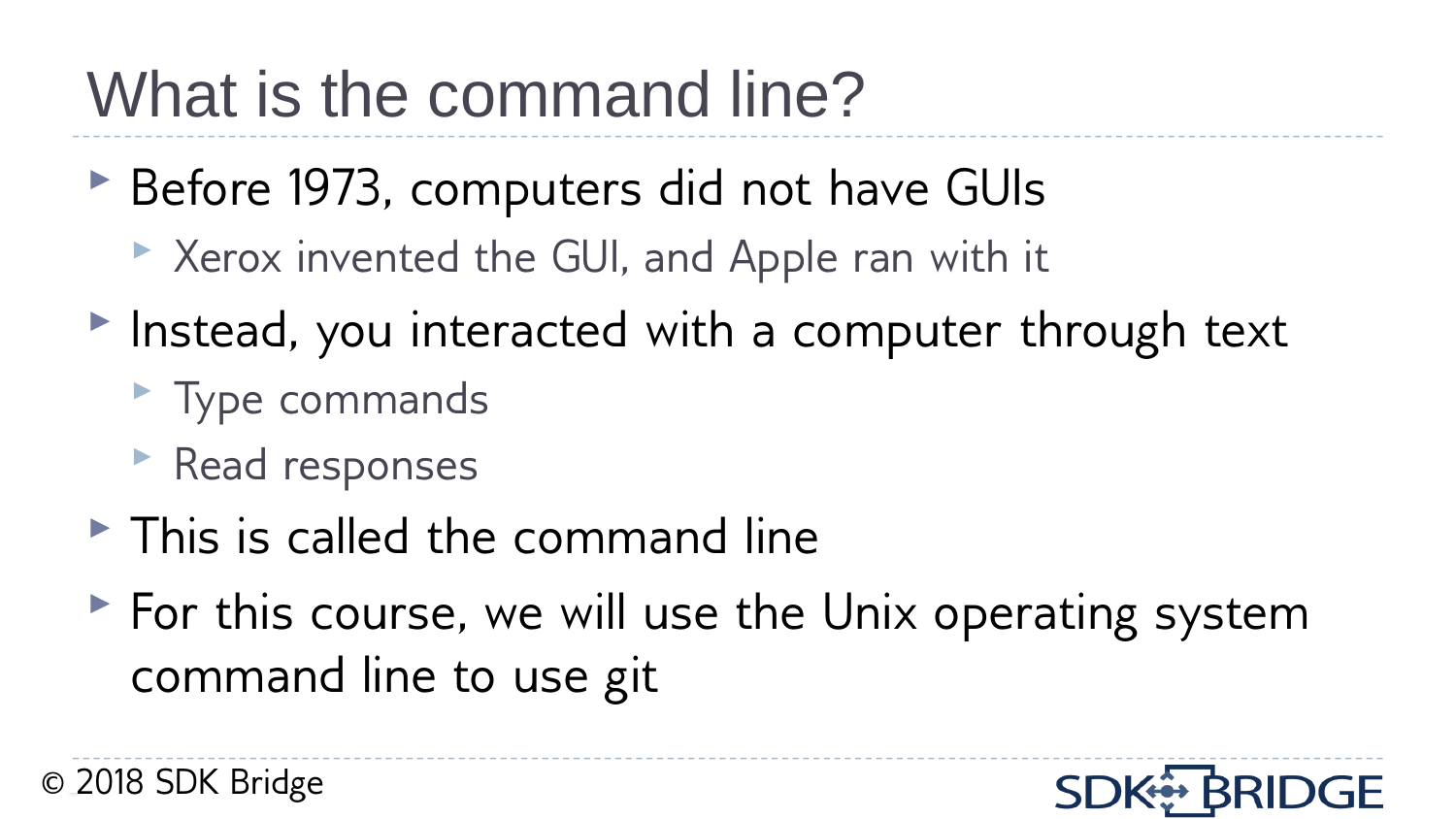

# What is the command line?
Before 1973, computers did not have GUIs
Xerox invented the GUI, and Apple ran with it
Instead, you interacted with a computer through text
Type commands
Read responses
This is called the command line
For this course, we will use the Unix operating system command line to use git